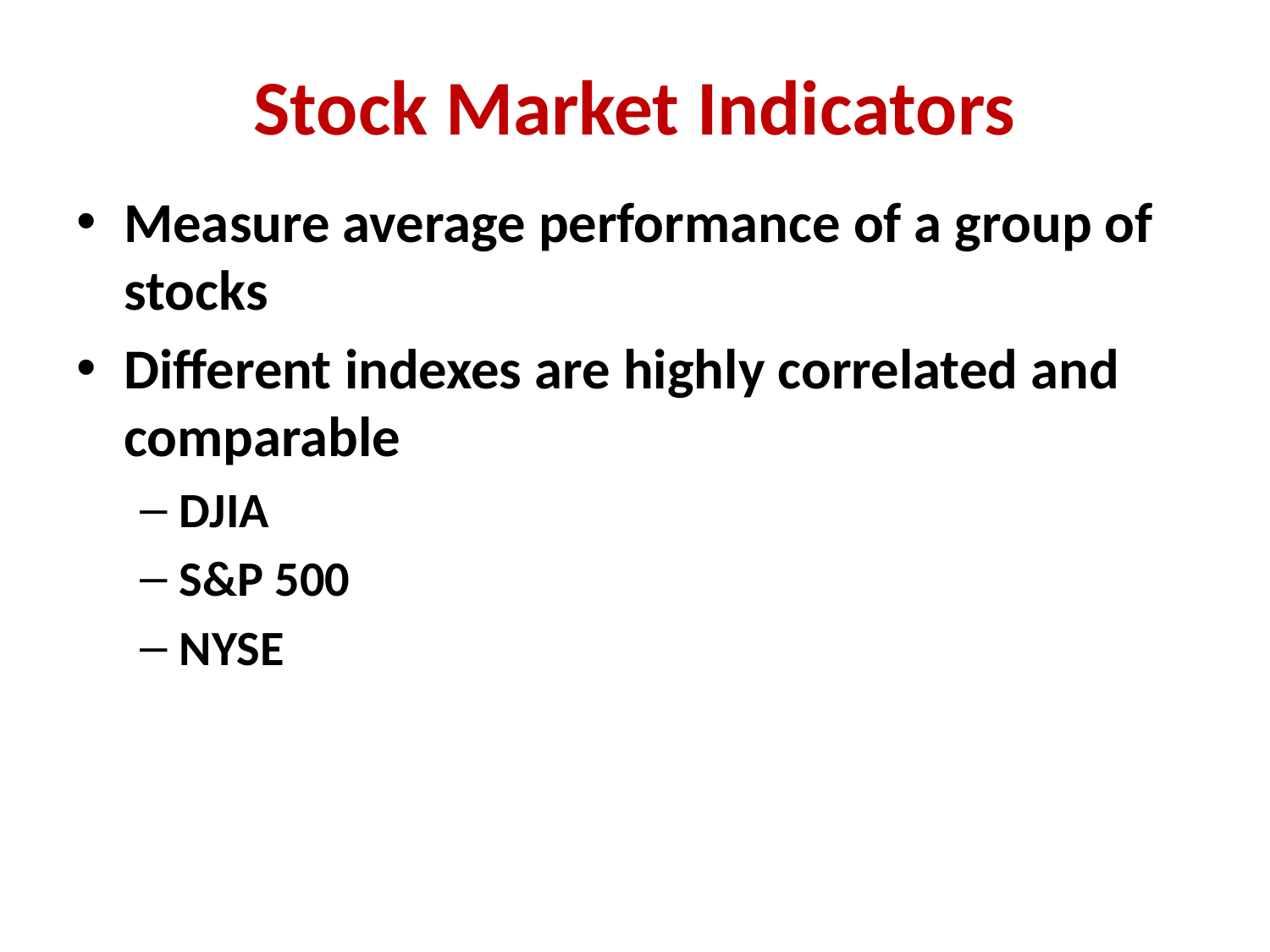

# Stock Market Indicators
Measure average performance of a group of stocks
Different indexes are highly correlated and comparable
DJIA
S&P 500
NYSE